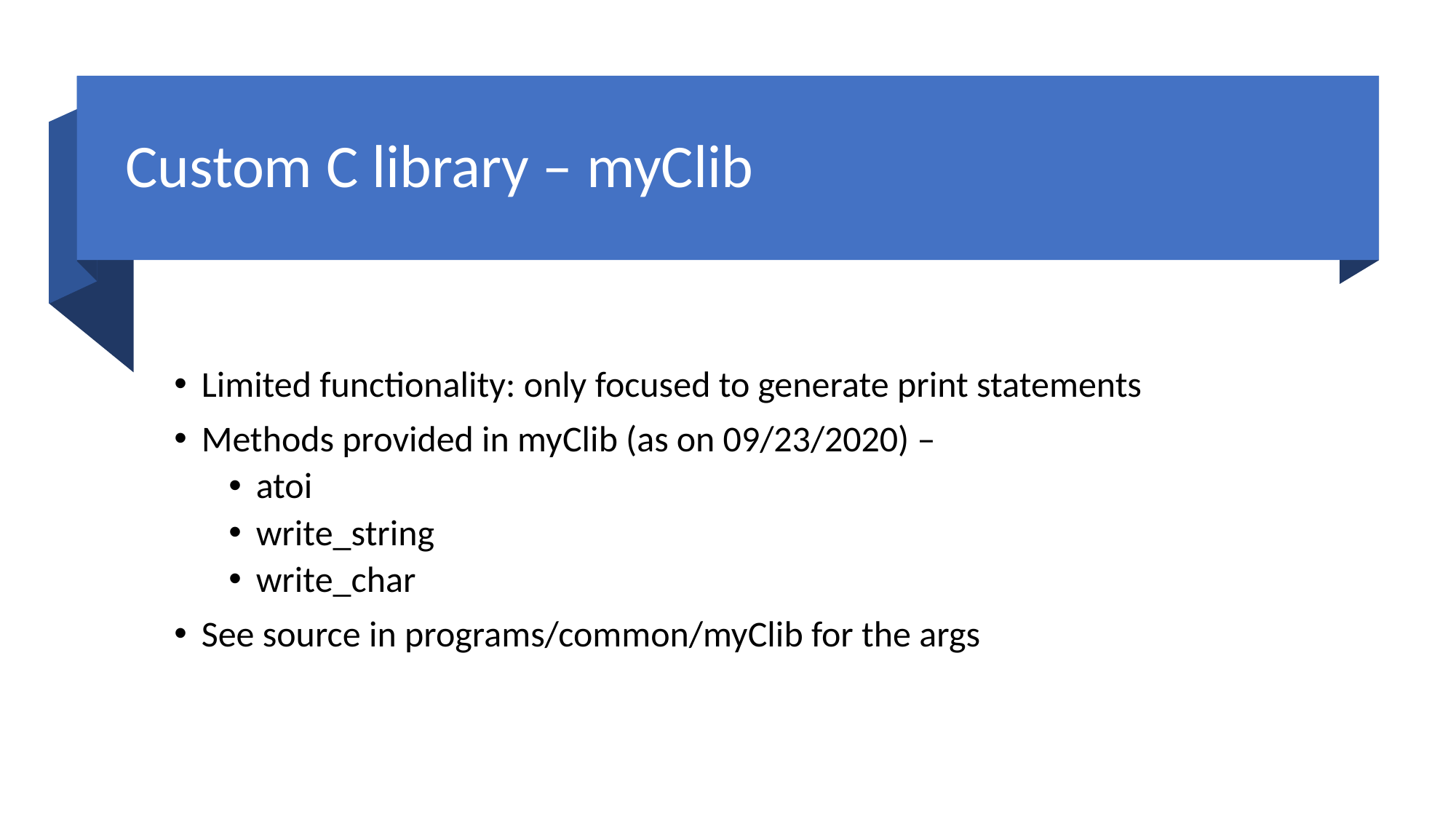

# Custom C library – myClib

Limited functionality: only focused to generate print statements
Methods provided in myClib (as on 09/23/2020) –
atoi
write_string
write_char
See source in programs/common/myClib for the args